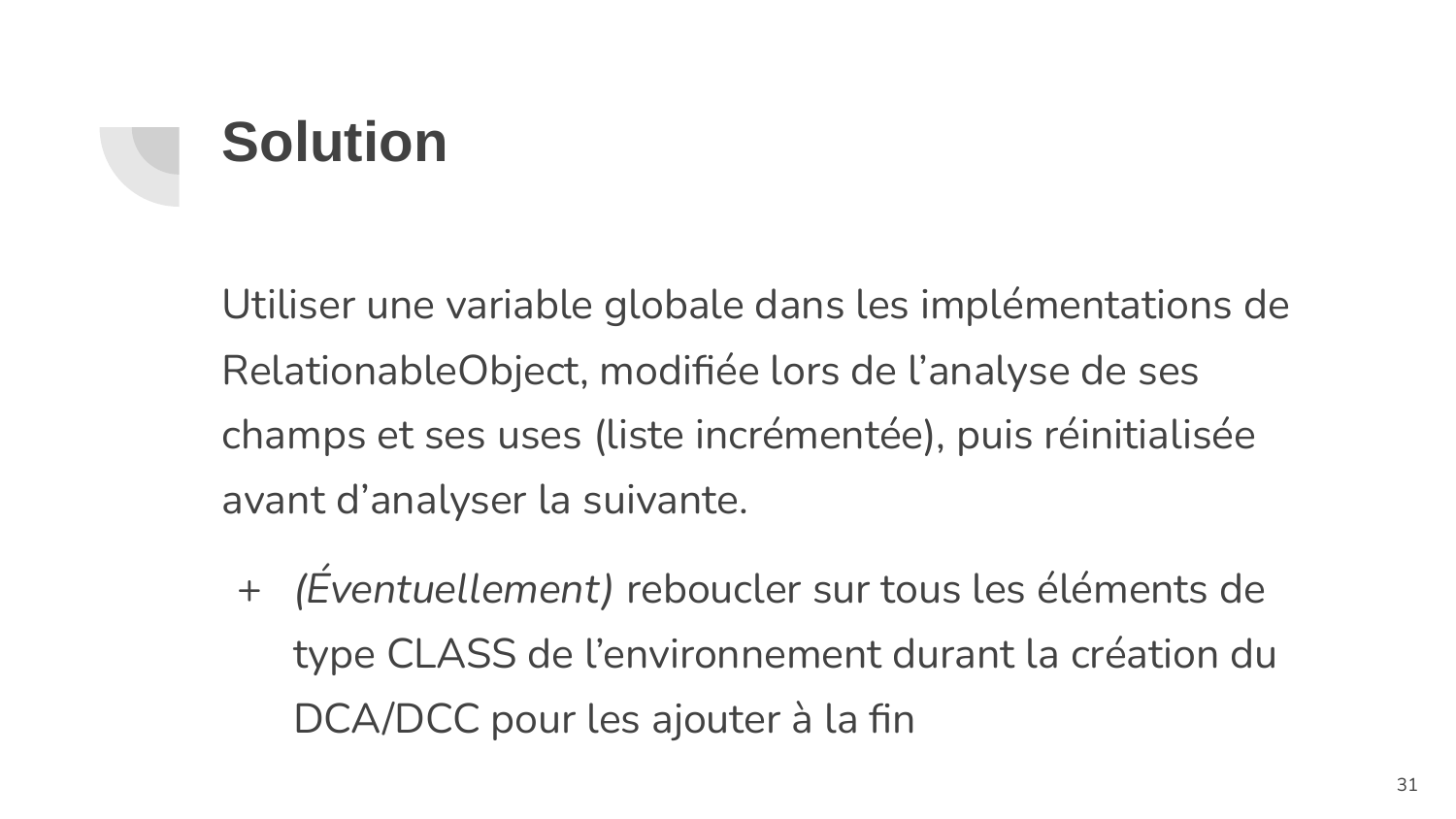

# Solution
Utiliser une variable globale dans les implémentations de RelationableObject, modifiée lors de l’analyse de ses champs et ses uses (liste incrémentée), puis réinitialisée avant d’analyser la suivante.
(Éventuellement) reboucler sur tous les éléments de type CLASS de l’environnement durant la création du DCA/DCC pour les ajouter à la fin

31